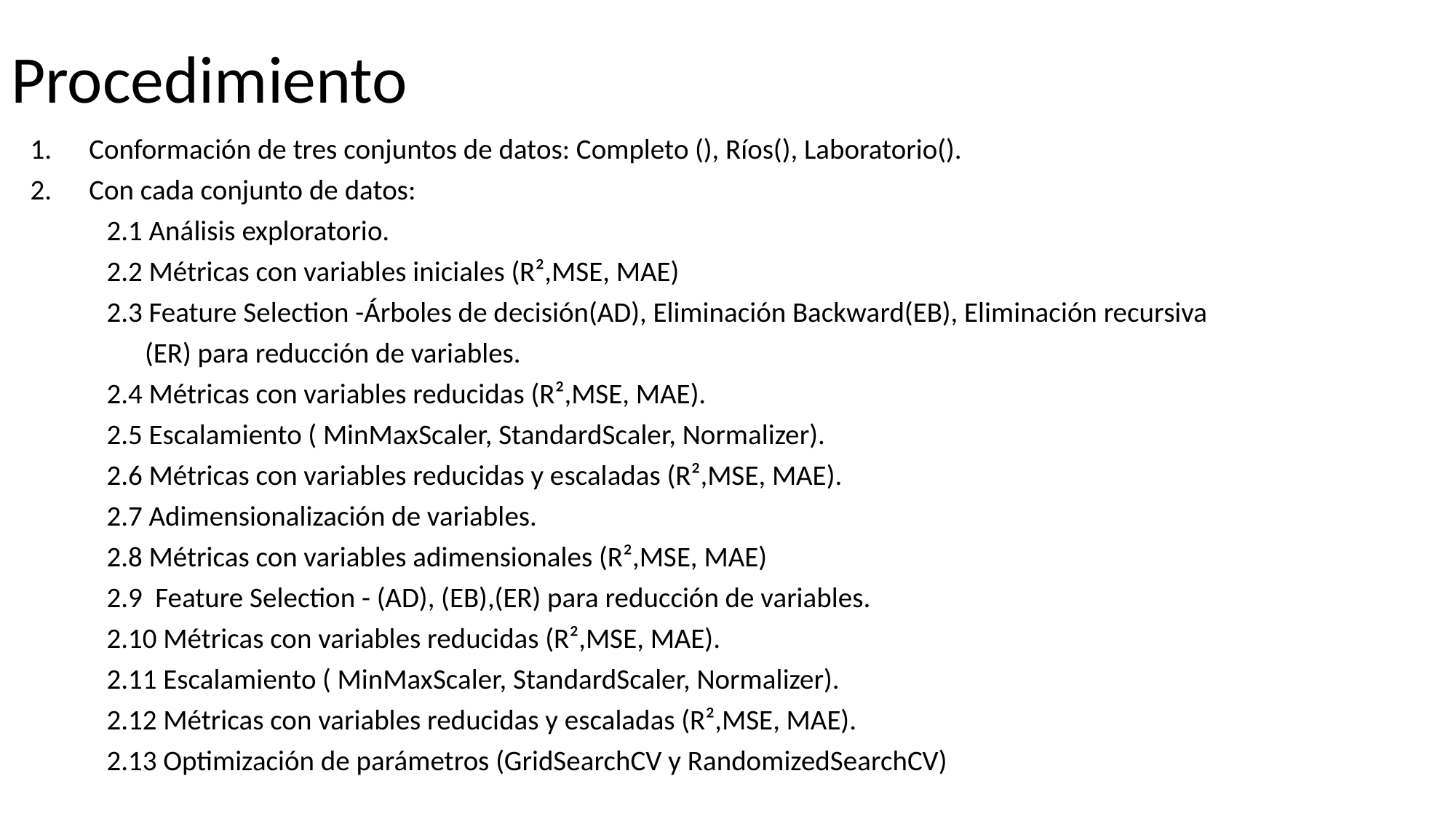

# Procedimiento
Conformación de tres conjuntos de datos: Completo (), Ríos(), Laboratorio().
Con cada conjunto de datos:
            2.1 Análisis exploratorio.
            2.2 Métricas con variables iniciales (R²,MSE, MAE)
            2.3 Feature Selection -Árboles de decisión(AD), Eliminación Backward(EB), Eliminación recursiva
                  (ER) para reducción de variables.
            2.4 Métricas con variables reducidas (R²,MSE, MAE).
            2.5 Escalamiento ( MinMaxScaler, StandardScaler, Normalizer).
            2.6 Métricas con variables reducidas y escaladas (R²,MSE, MAE).
            2.7 Adimensionalización de variables.
            2.8 Métricas con variables adimensionales (R²,MSE, MAE)
            2.9  Feature Selection - (AD), (EB),(ER) para reducción de variables.
            2.10 Métricas con variables reducidas (R²,MSE, MAE).
            2.11 Escalamiento ( MinMaxScaler, StandardScaler, Normalizer).
            2.12 Métricas con variables reducidas y escaladas (R²,MSE, MAE).
            2.13 Optimización de parámetros (GridSearchCV y RandomizedSearchCV)